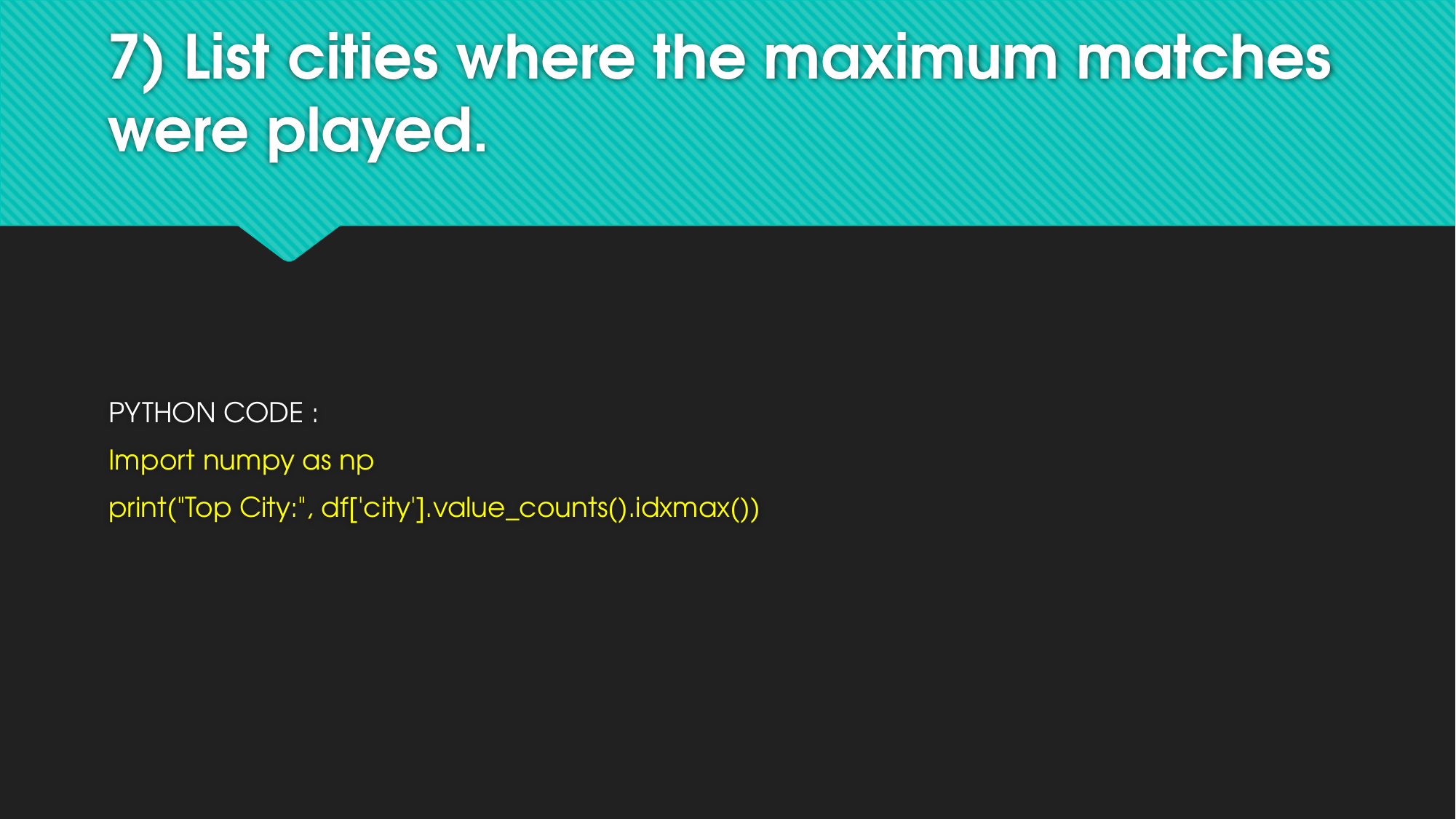

# 7) List cities where the maximum matches were played.
PYTHON CODE :
Import numpy as np
print("Top City:", df['city'].value_counts().idxmax())